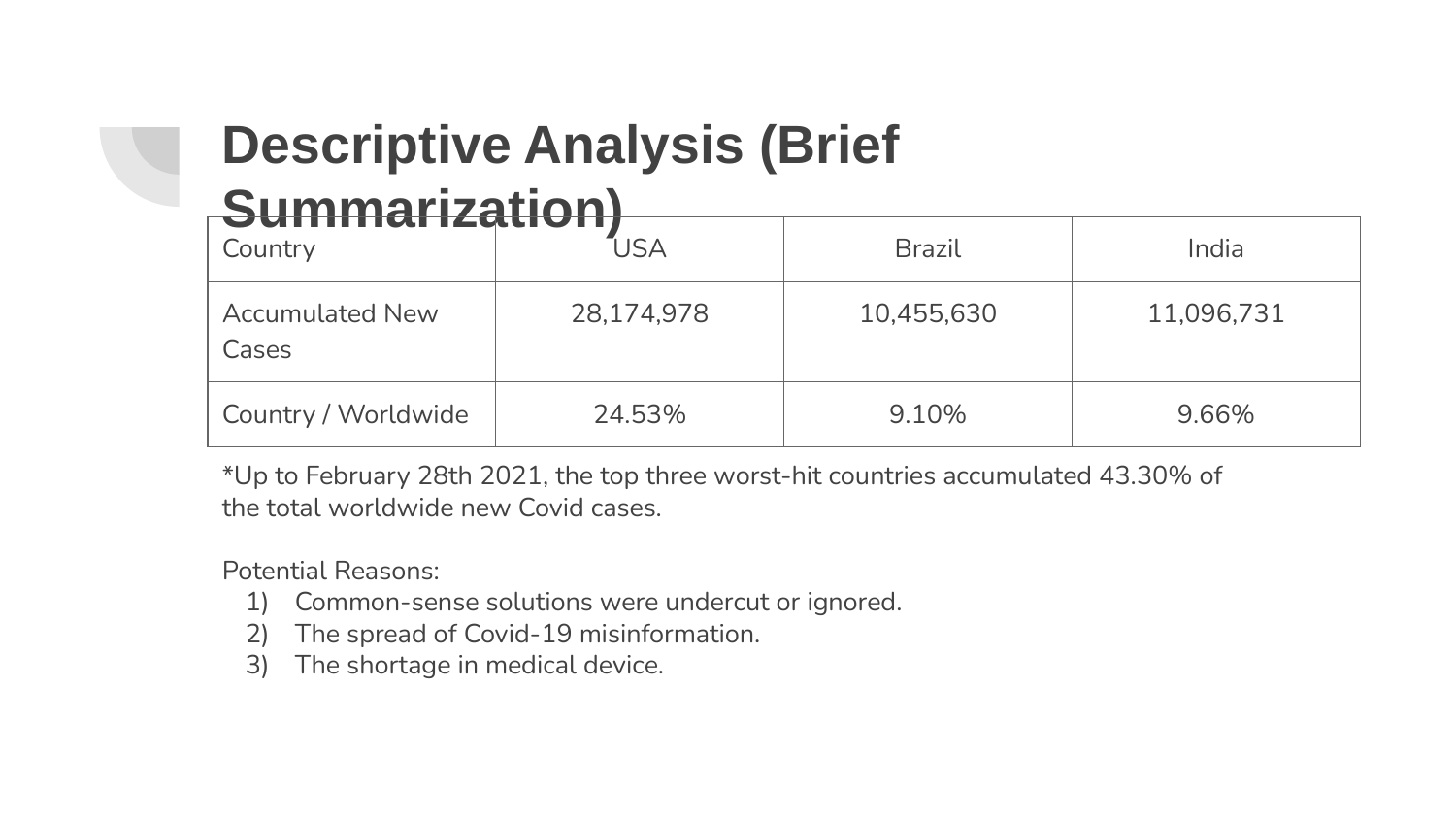

# Descriptive Analysis (Brief Summarization)
| Country | USA | Brazil | India |
| --- | --- | --- | --- |
| Accumulated New Cases | 28,174,978 | 10,455,630 | 11,096,731 |
| Country / Worldwide | 24.53% | 9.10% | 9.66% |
*Up to February 28th 2021, the top three worst-hit countries accumulated 43.30% of the total worldwide new Covid cases.

Potential Reasons:
Common-sense solutions were undercut or ignored.
The spread of Covid-19 misinformation.
The shortage in medical device.